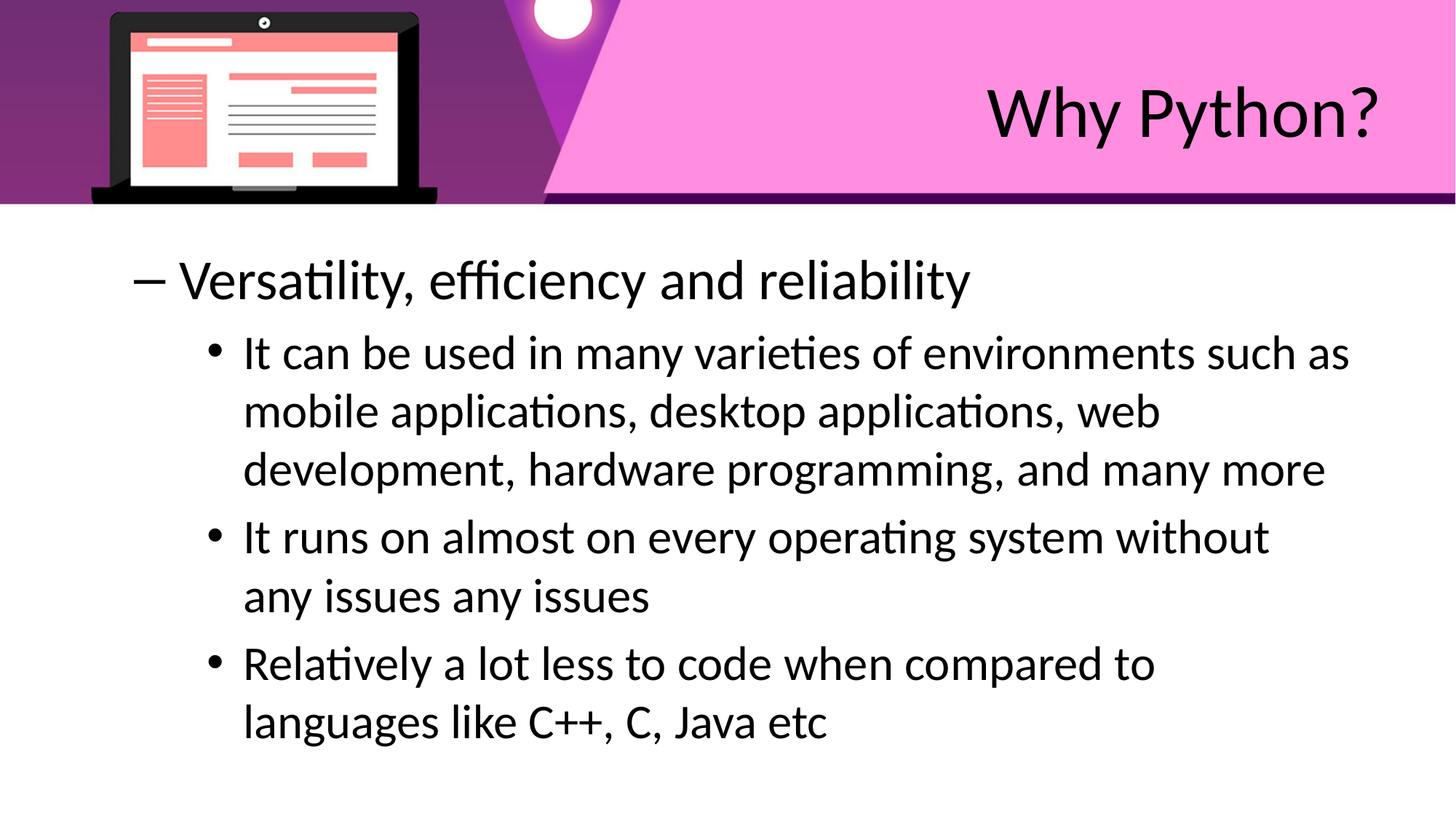

# Why Python?

Versatility, efficiency and reliability
It can be used in many varieties of environments such as mobile applications, desktop applications, web development, hardware programming, and many more
It runs on almost on every operating system without any issues any issues
Relatively a lot less to code when compared to languages like C++, C, Java etc